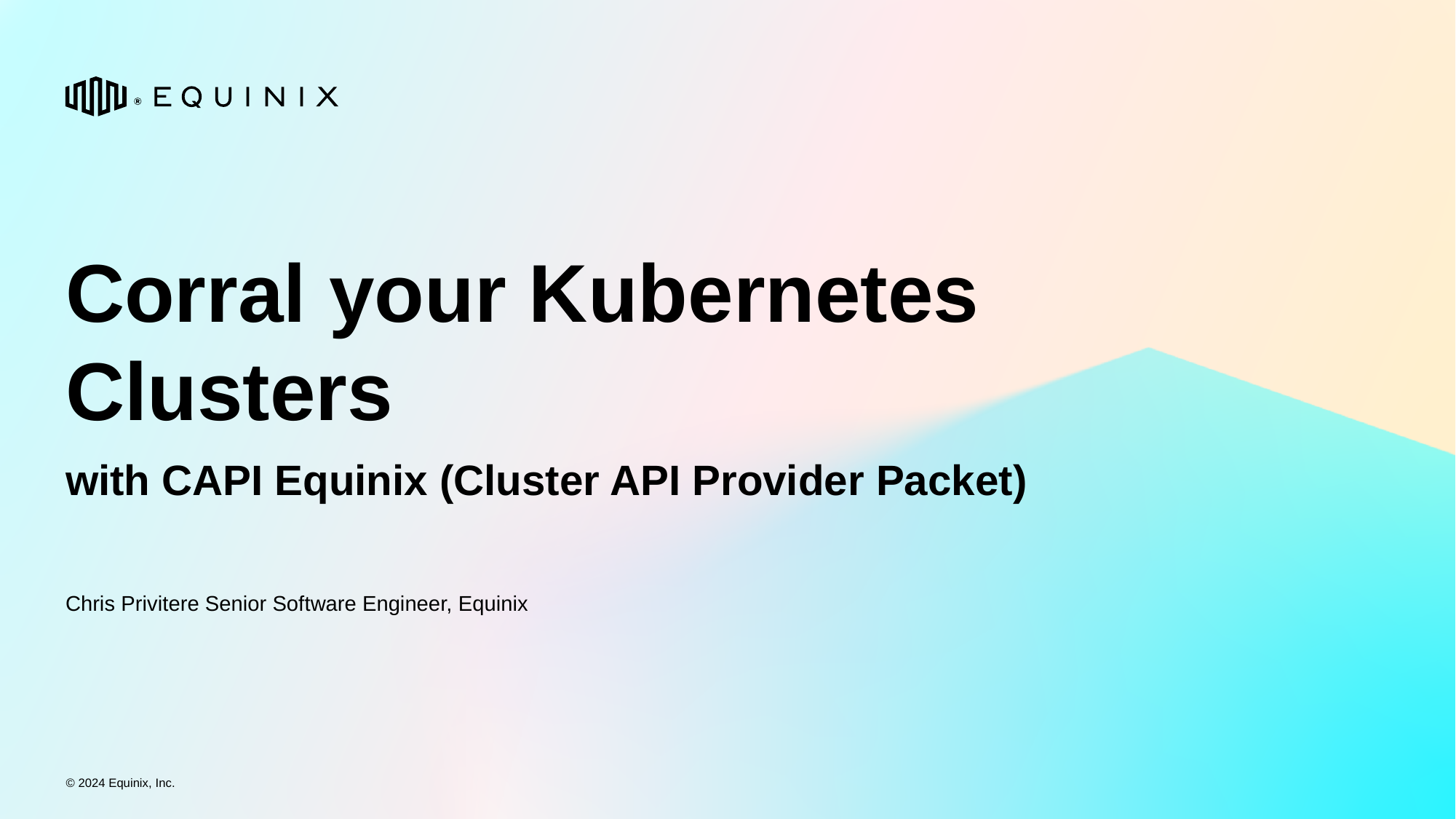

# Corral your Kubernetes Clusters
with CAPI Equinix (Cluster API Provider Packet)
Chris Privitere Senior Software Engineer, Equinix
© 2024 Equinix, Inc.